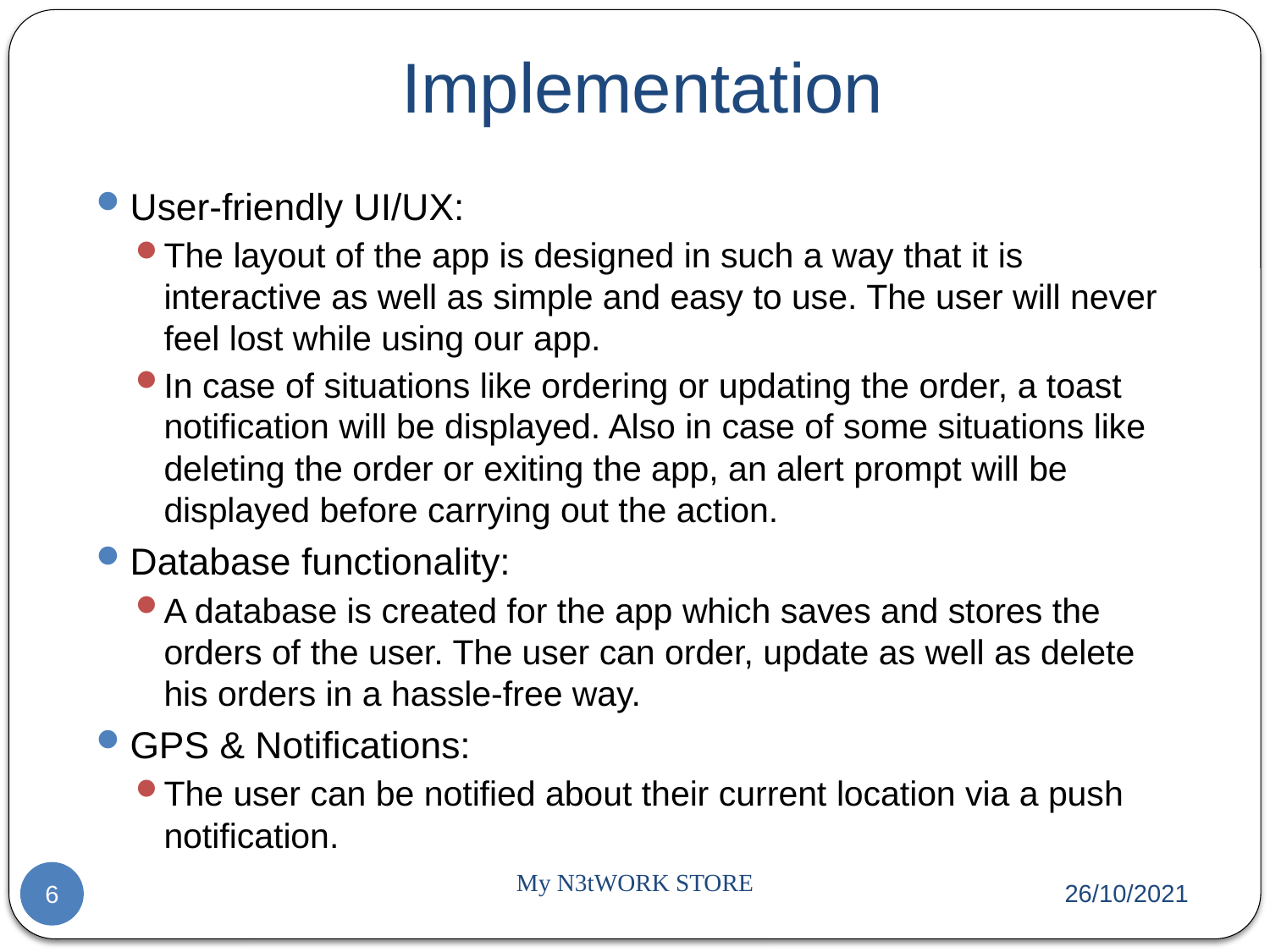

Implementation

User-friendly UI/UX:
The layout of the app is designed in such a way that it is interactive as well as simple and easy to use. The user will never feel lost while using our app.
In case of situations like ordering or updating the order, a toast notification will be displayed. Also in case of some situations like deleting the order or exiting the app, an alert prompt will be displayed before carrying out the action.
Database functionality:
A database is created for the app which saves and stores the orders of the user. The user can order, update as well as delete his orders in a hassle-free way.
GPS & Notifications:
The user can be notified about their current location via a push notification.

My N3tWORK STORE
26/10/2021
6